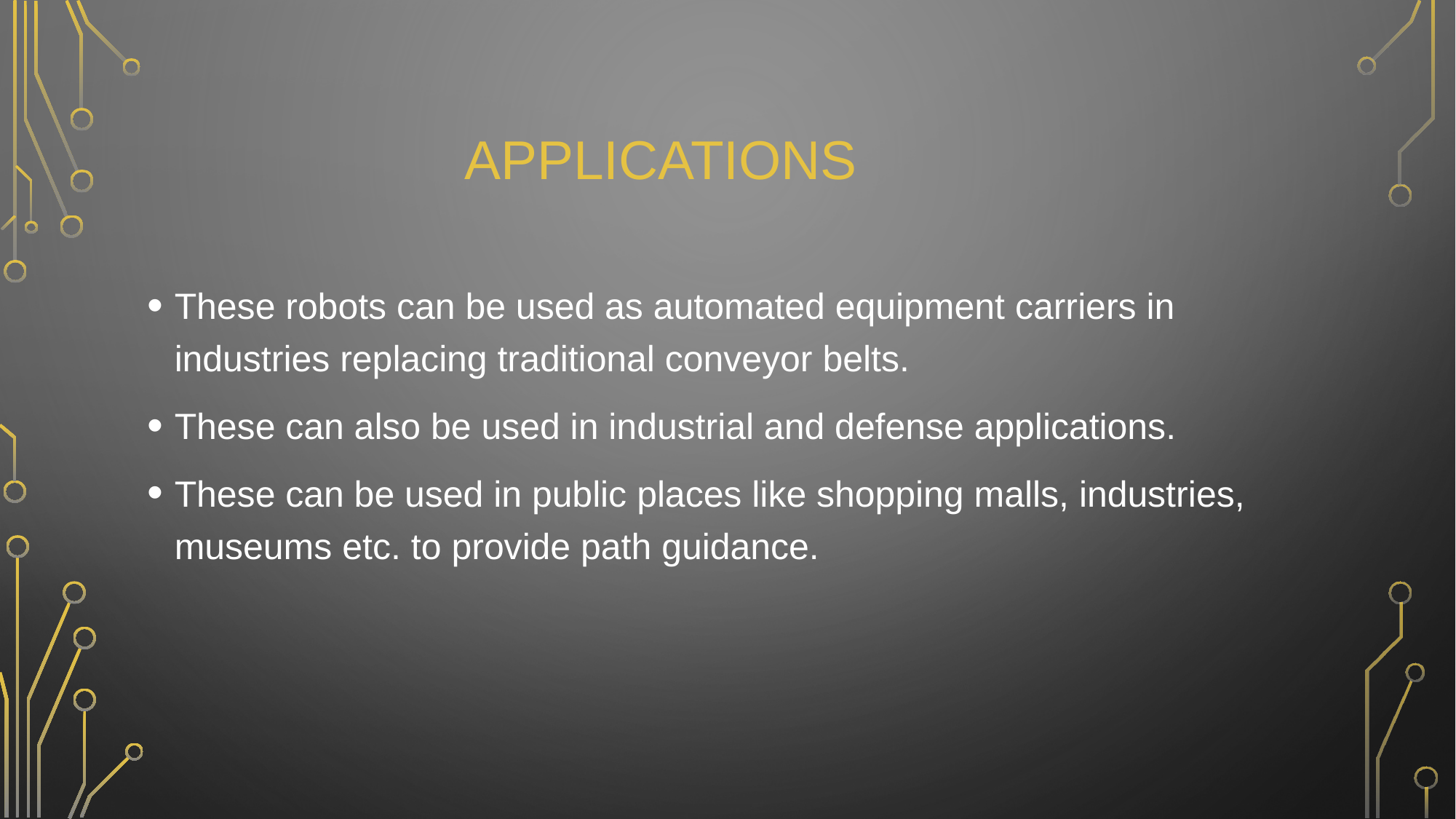

# applications
These robots can be used as automated equipment carriers in industries replacing traditional conveyor belts.
These can also be used in industrial and defense applications.
These can be used in public places like shopping malls, industries, museums etc. to provide path guidance.